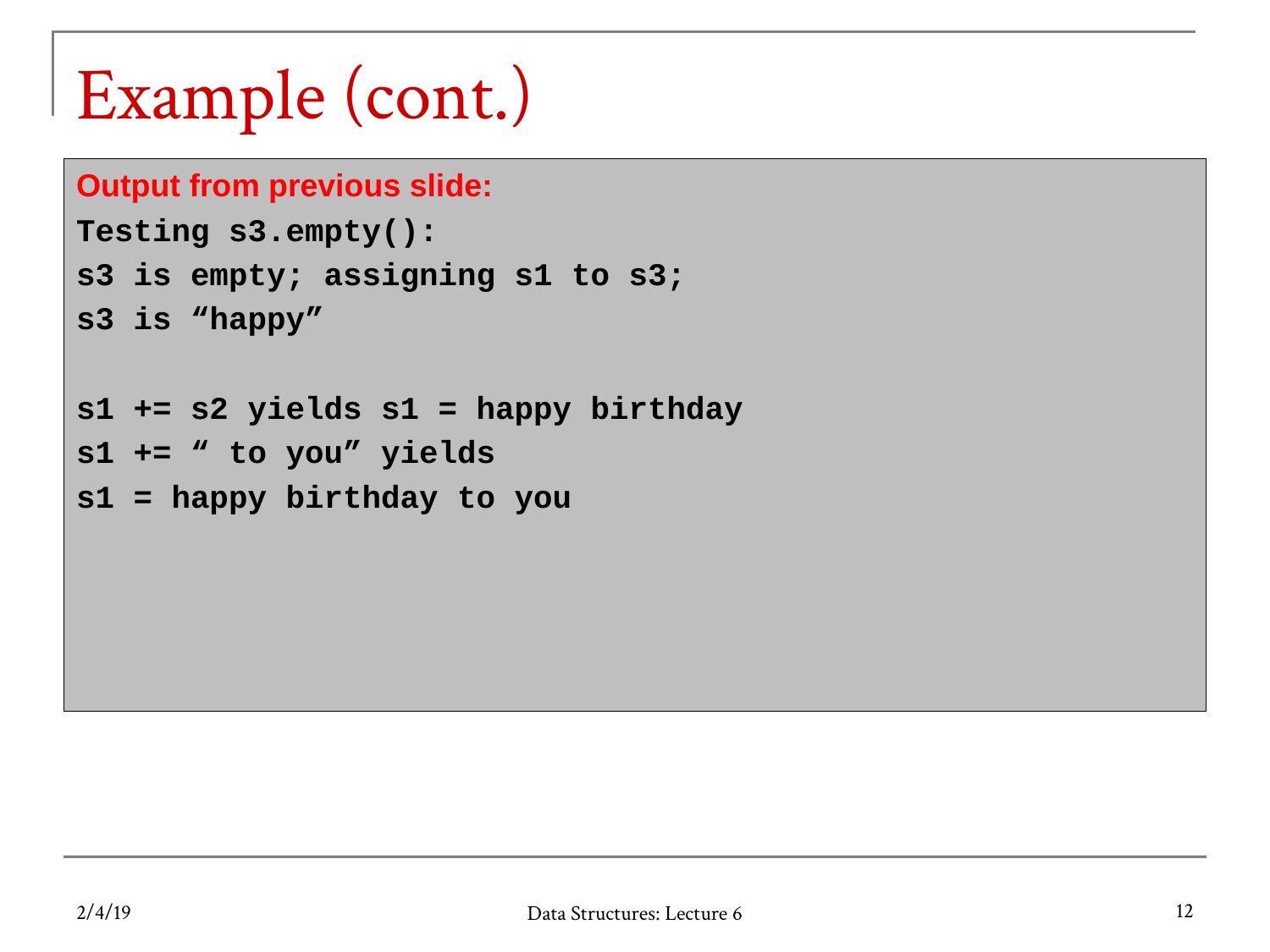

# Example (cont.)
Output from previous slide:
Testing s3.empty():
s3 is empty; assigning s1 to s3;
s3 is “happy”

s1 += s2 yields s1 = happy birthday
s1 += “ to you” yields
s1 = happy birthday to you
2/4/19
12
Data Structures: Lecture 6